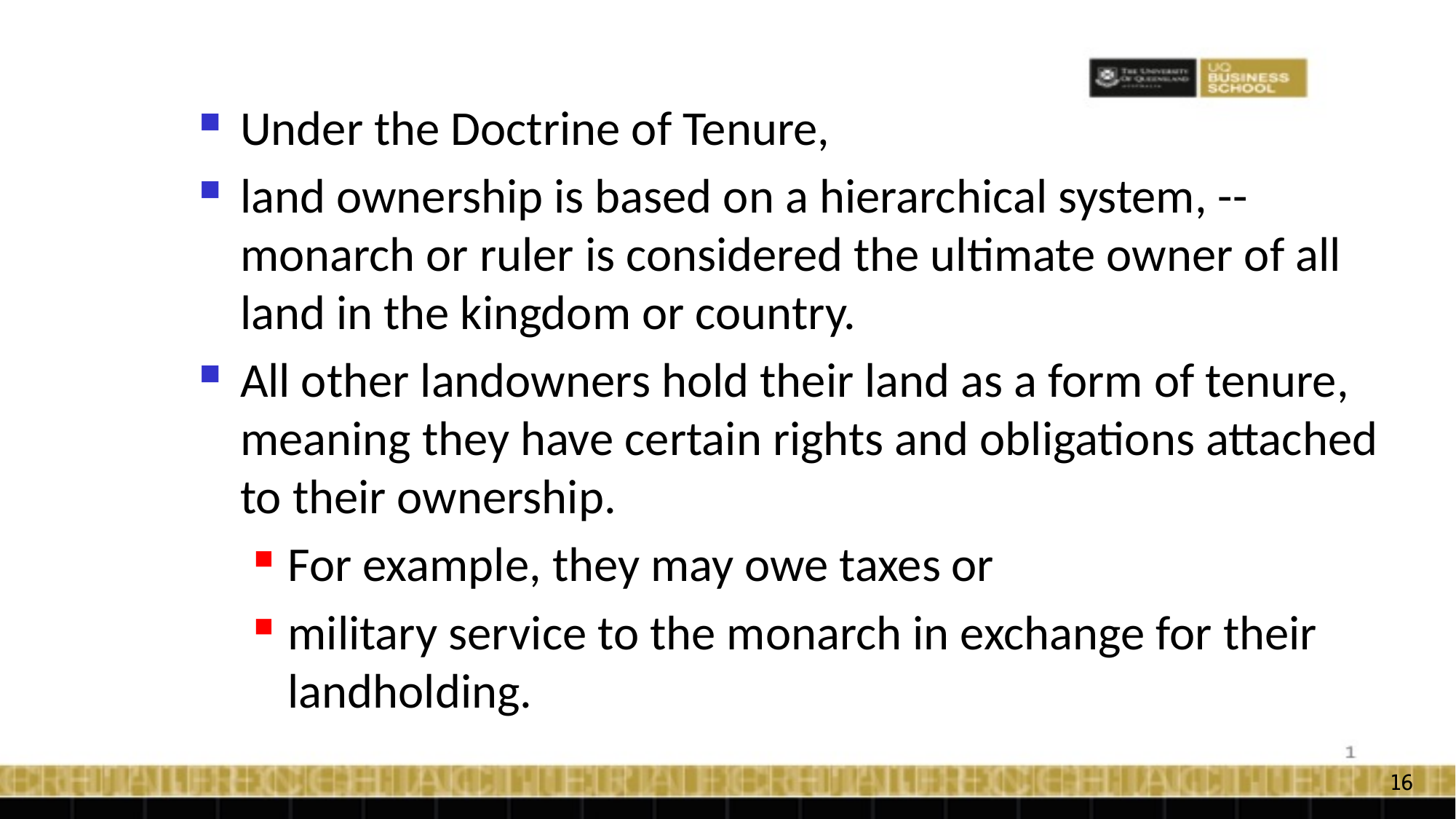

Under the Doctrine of Tenure,
land ownership is based on a hierarchical system, --monarch or ruler is considered the ultimate owner of all land in the kingdom or country.
All other landowners hold their land as a form of tenure, meaning they have certain rights and obligations attached to their ownership.
For example, they may owe taxes or
military service to the monarch in exchange for their landholding.
16